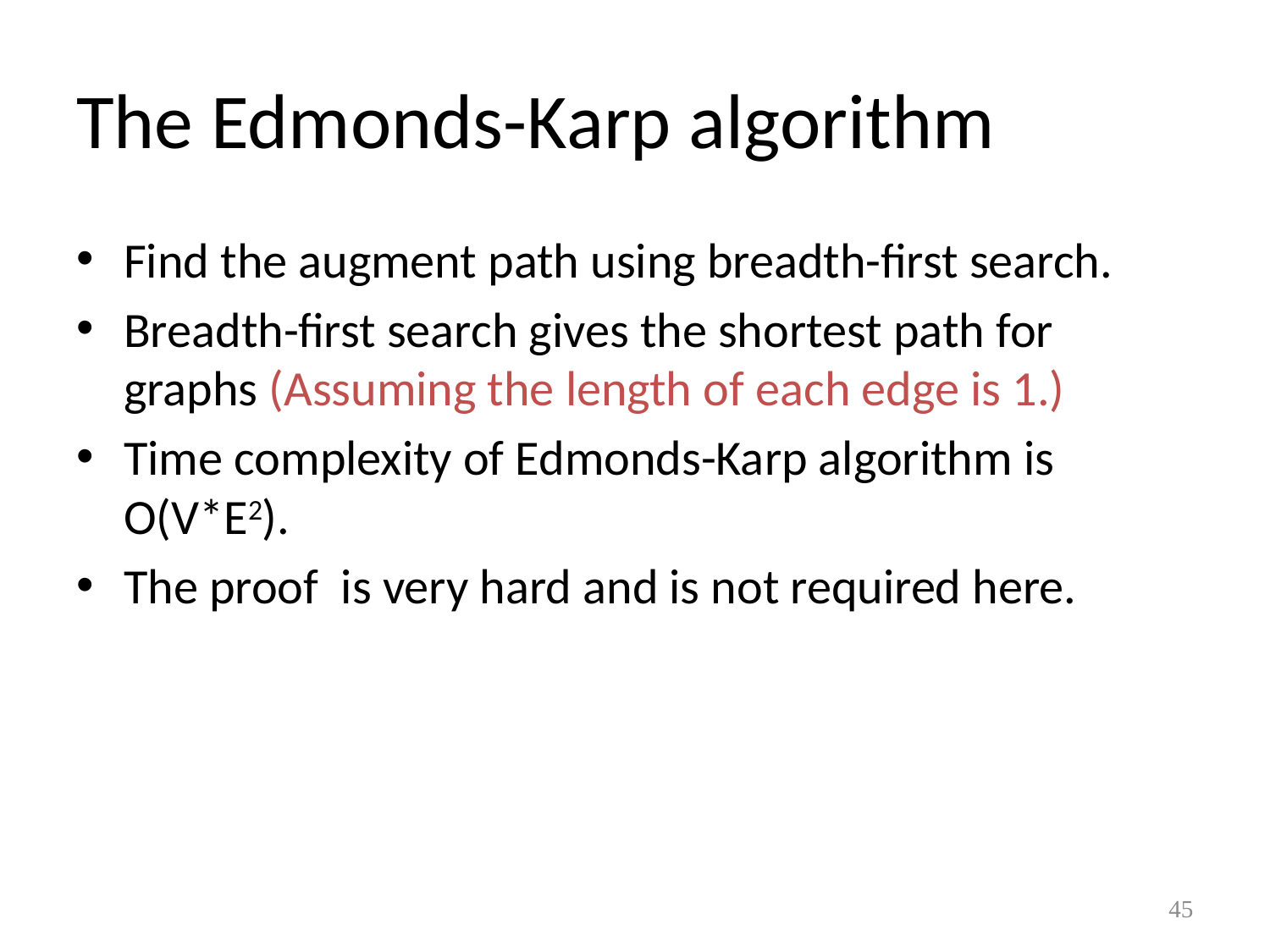

# The Edmonds-Karp algorithm
Find the augment path using breadth-first search.
Breadth-first search gives the shortest path for graphs (Assuming the length of each edge is 1.)
Time complexity of Edmonds-Karp algorithm is O(V*E2).
The proof  is very hard and is not required here.

45